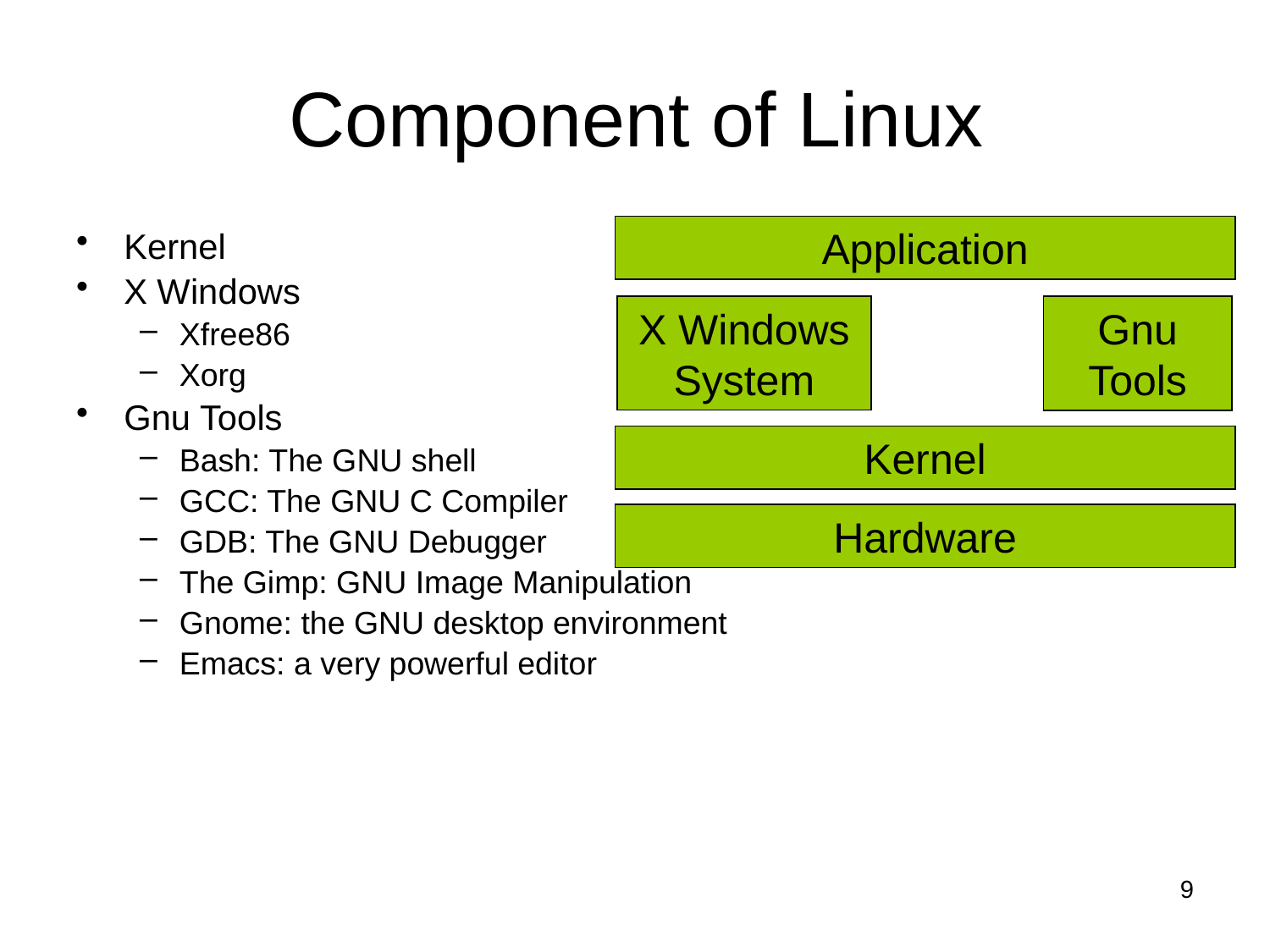

# Component of Linux
Application
Kernel
X Windows
Xfree86
Xorg
Gnu Tools
Bash: The GNU shell
GCC: The GNU C Compiler
GDB: The GNU Debugger
The Gimp: GNU Image Manipulation
Gnome: the GNU desktop environment
Emacs: a very powerful editor

X Windows System
Gnu Tools
Kernel
Hardware
9